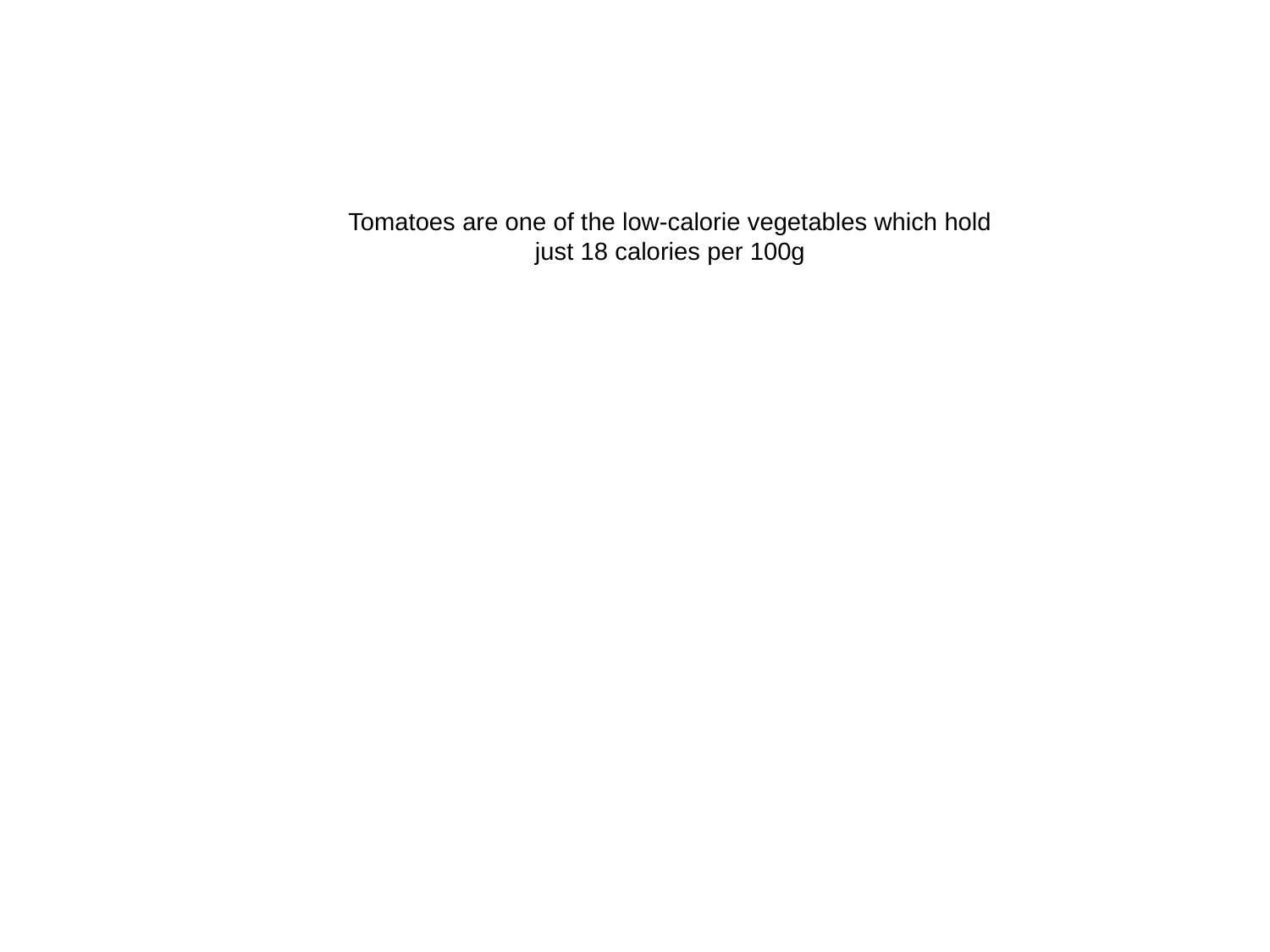

Tomatoes are one of the low-calorie vegetables which hold just 18 calories per 100g